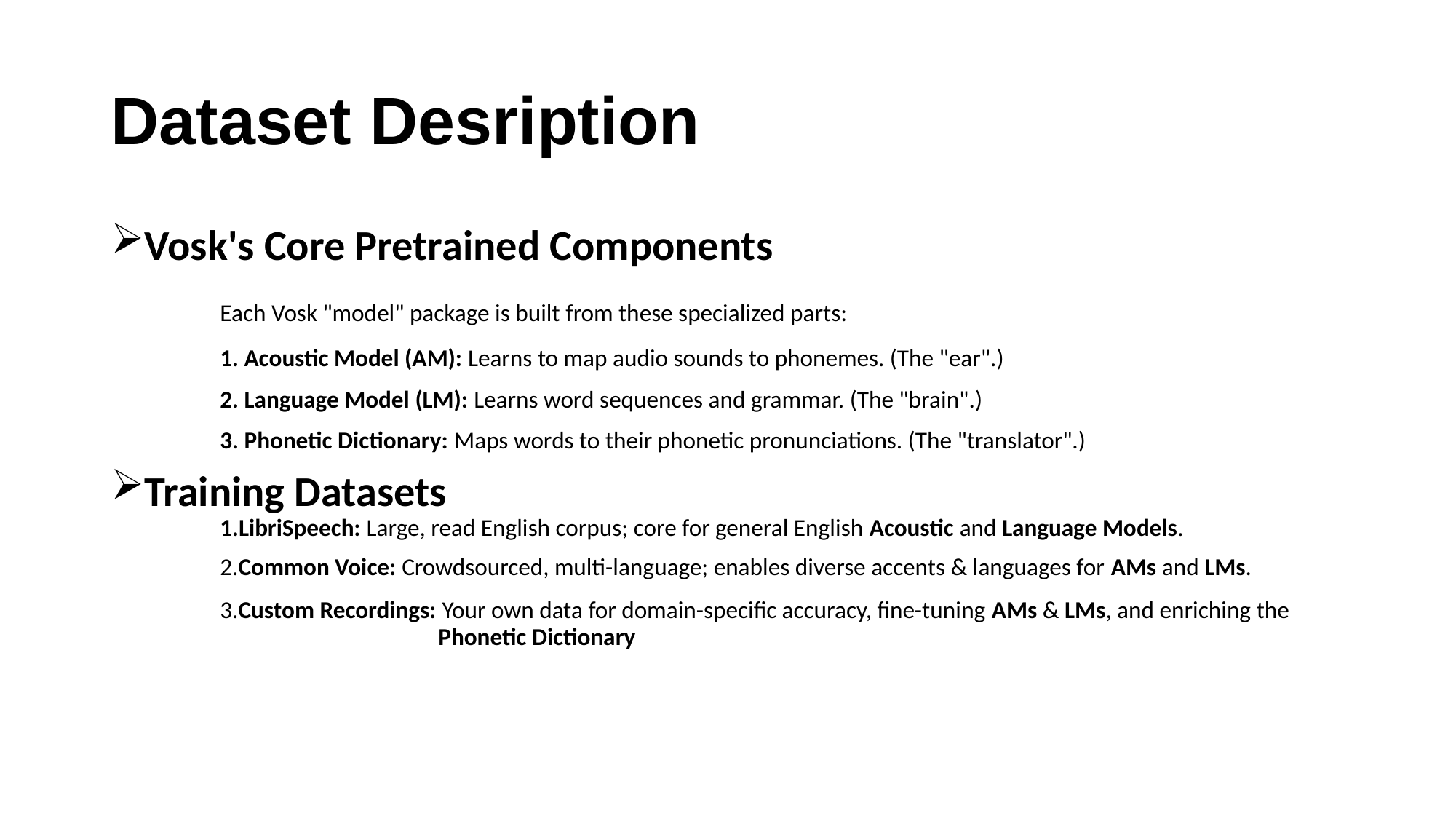

# Dataset Desription
Vosk's Core Pretrained Components
	Each Vosk "model" package is built from these specialized parts:
	1. Acoustic Model (AM): Learns to map audio sounds to phonemes. (The "ear".)
	2. Language Model (LM): Learns word sequences and grammar. (The "brain".)
	3. Phonetic Dictionary: Maps words to their phonetic pronunciations. (The "translator".)
Training Datasets
	1.LibriSpeech: Large, read English corpus; core for general English Acoustic and Language Models.
	2.Common Voice: Crowdsourced, multi-language; enables diverse accents & languages for AMs and LMs.
	3.Custom Recordings: Your own data for domain-specific accuracy, fine-tuning AMs & LMs, and enriching the 				Phonetic Dictionary